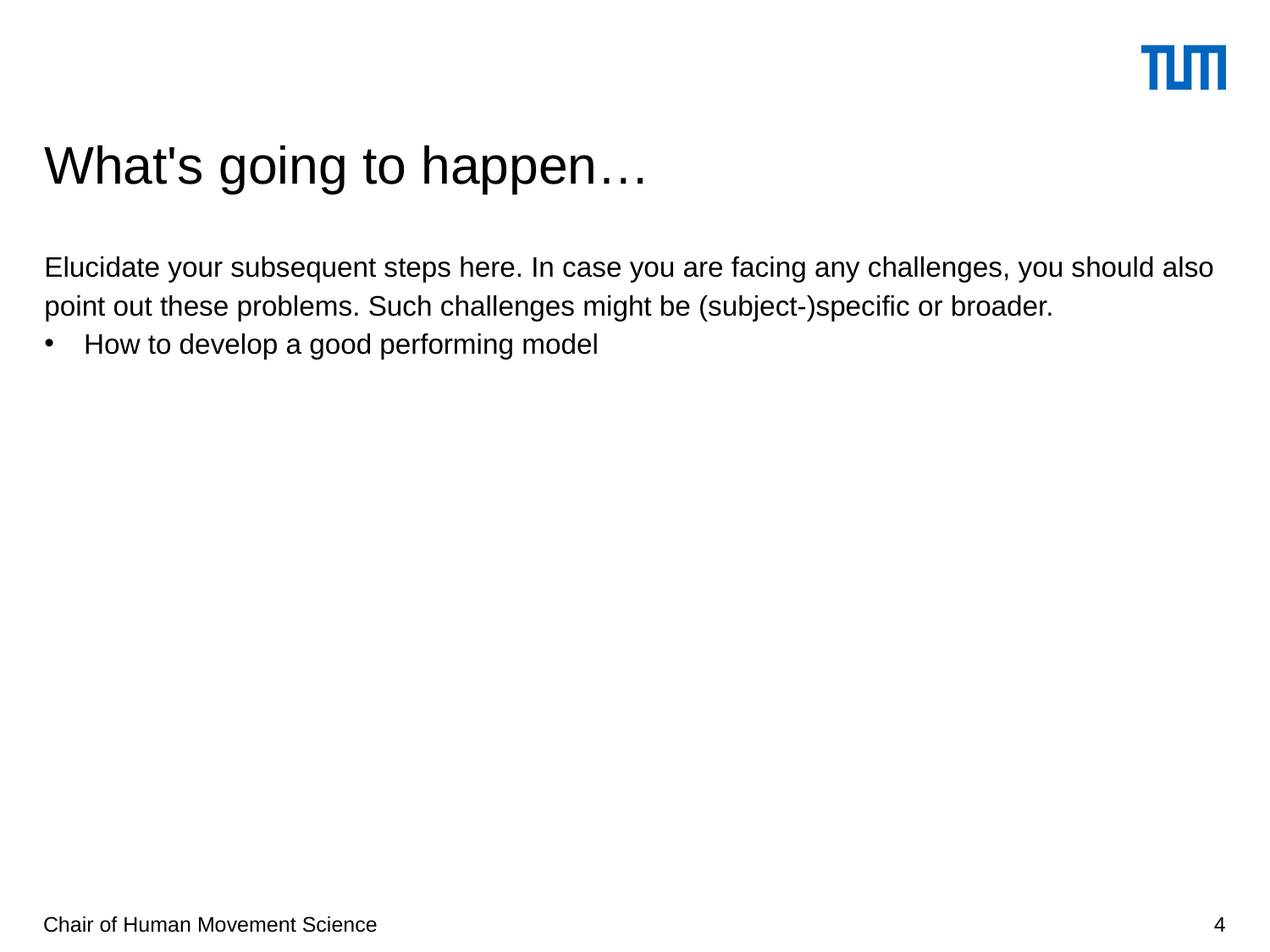

# What's going to happen…
Elucidate your subsequent steps here. In case you are facing any challenges, you should also point out these problems. Such challenges might be (subject-)specific or broader.
How to develop a good performing model

Chair of Human Movement Science
4